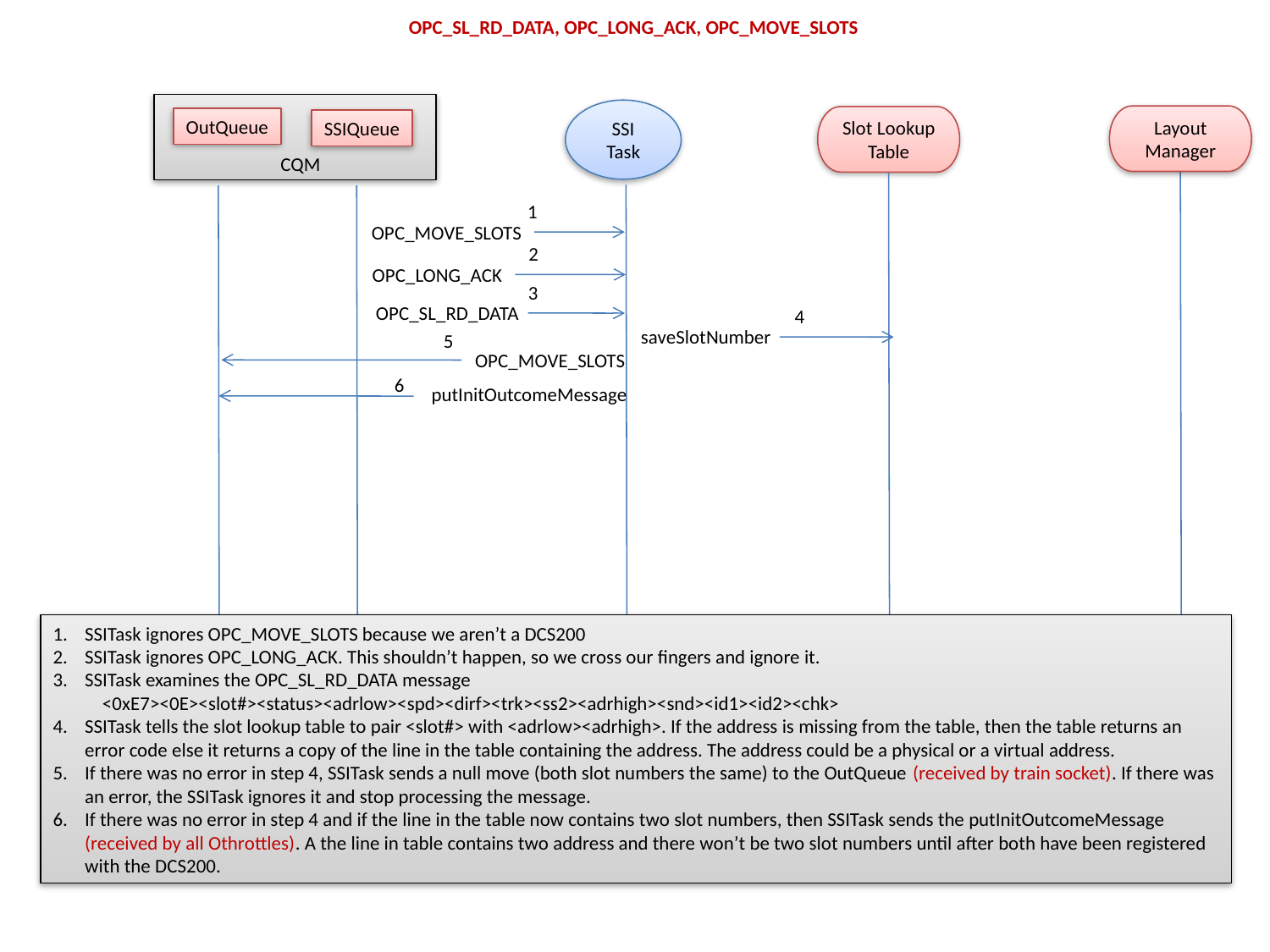

OPC_SL_RD_DATA, OPC_LONG_ACK, OPC_MOVE_SLOTS

SSI
Task
Layout
Manager
Slot Lookup Table
OutQueue
SSIQueue
CQM
1
OPC_MOVE_SLOTS
2
OPC_LONG_ACK
3
OPC_SL_RD_DATA
4
saveSlotNumber
5
OPC_MOVE_SLOTS
6
putInitOutcomeMessage
SSITask ignores OPC_MOVE_SLOTS because we aren’t a DCS200
SSITask ignores OPC_LONG_ACK. This shouldn’t happen, so we cross our fingers and ignore it.
SSITask examines the OPC_SL_RD_DATA message
    <0xE7><0E><slot#><status><adrlow><spd><dirf><trk><ss2><adrhigh><snd><id1><id2><chk>
SSITask tells the slot lookup table to pair <slot#> with <adrlow><adrhigh>. If the address is missing from the table, then the table returns an error code else it returns a copy of the line in the table containing the address. The address could be a physical or a virtual address.
If there was no error in step 4, SSITask sends a null move (both slot numbers the same) to the OutQueue (received by train socket). If there was an error, the SSITask ignores it and stop processing the message.
If there was no error in step 4 and if the line in the table now contains two slot numbers, then SSITask sends the putInitOutcomeMessage (received by all Othrottles). A the line in table contains two address and there won’t be two slot numbers until after both have been registered with the DCS200.